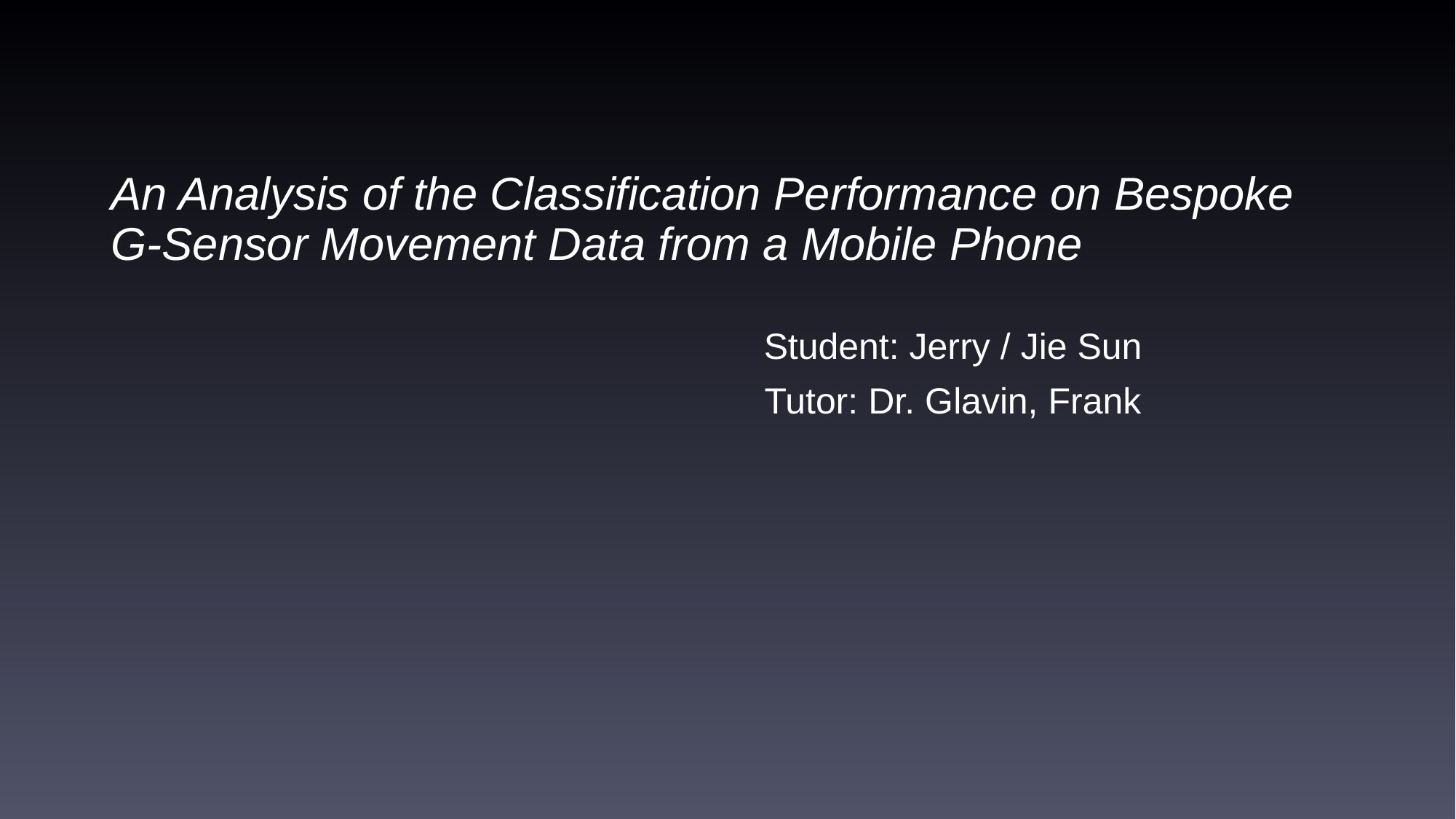

# An Analysis of the Classification Performance on Bespoke G-Sensor Movement Data from a Mobile Phone
Student: Jerry / Jie Sun
Tutor: Dr. Glavin, Frank